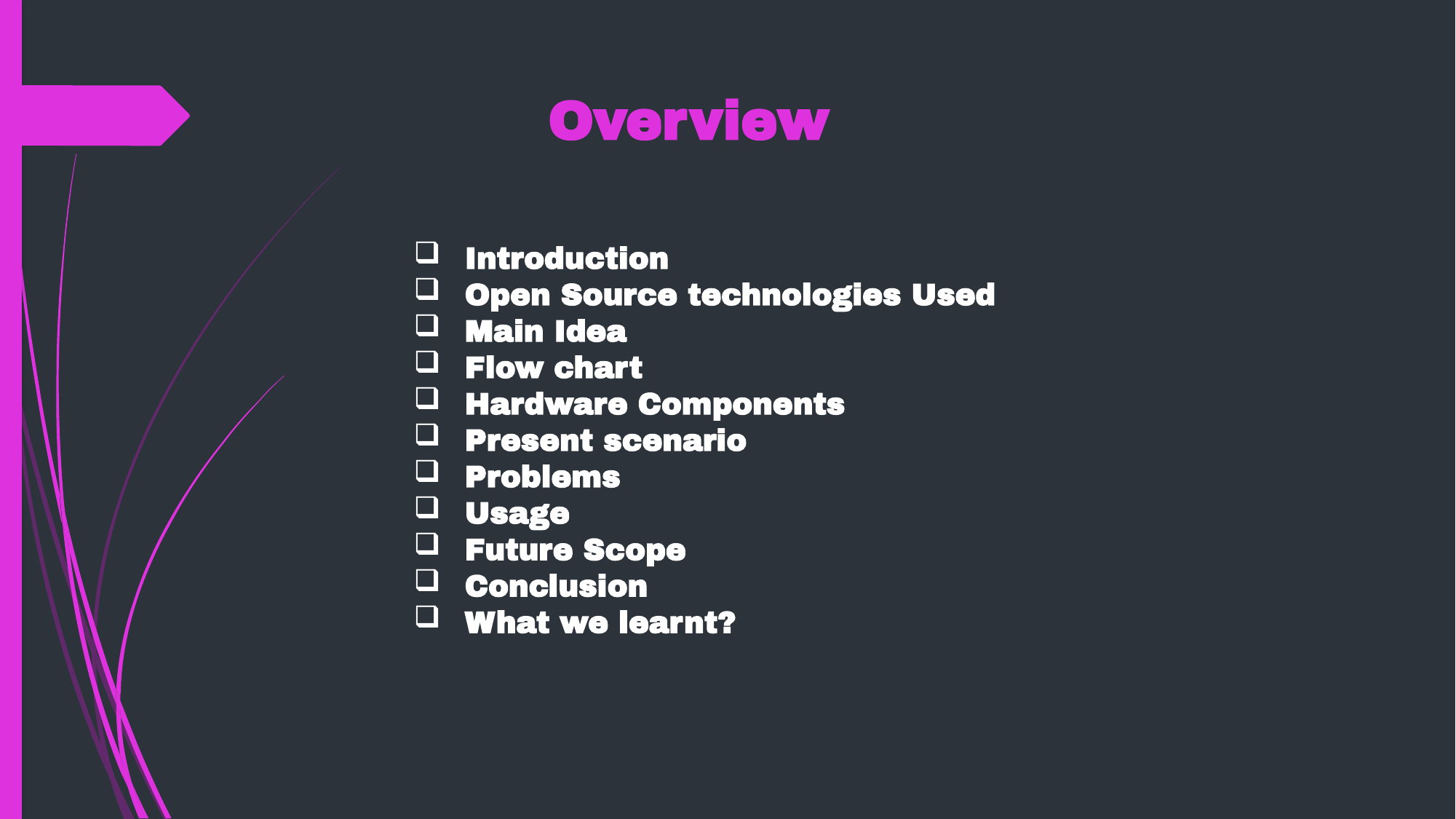

Overview
 Introduction
 Open Source technologies Used
 Main Idea
 Flow chart
 Hardware Components
 Present scenario
 Problems
 Usage
 Future Scope
 Conclusion
 What we learnt?